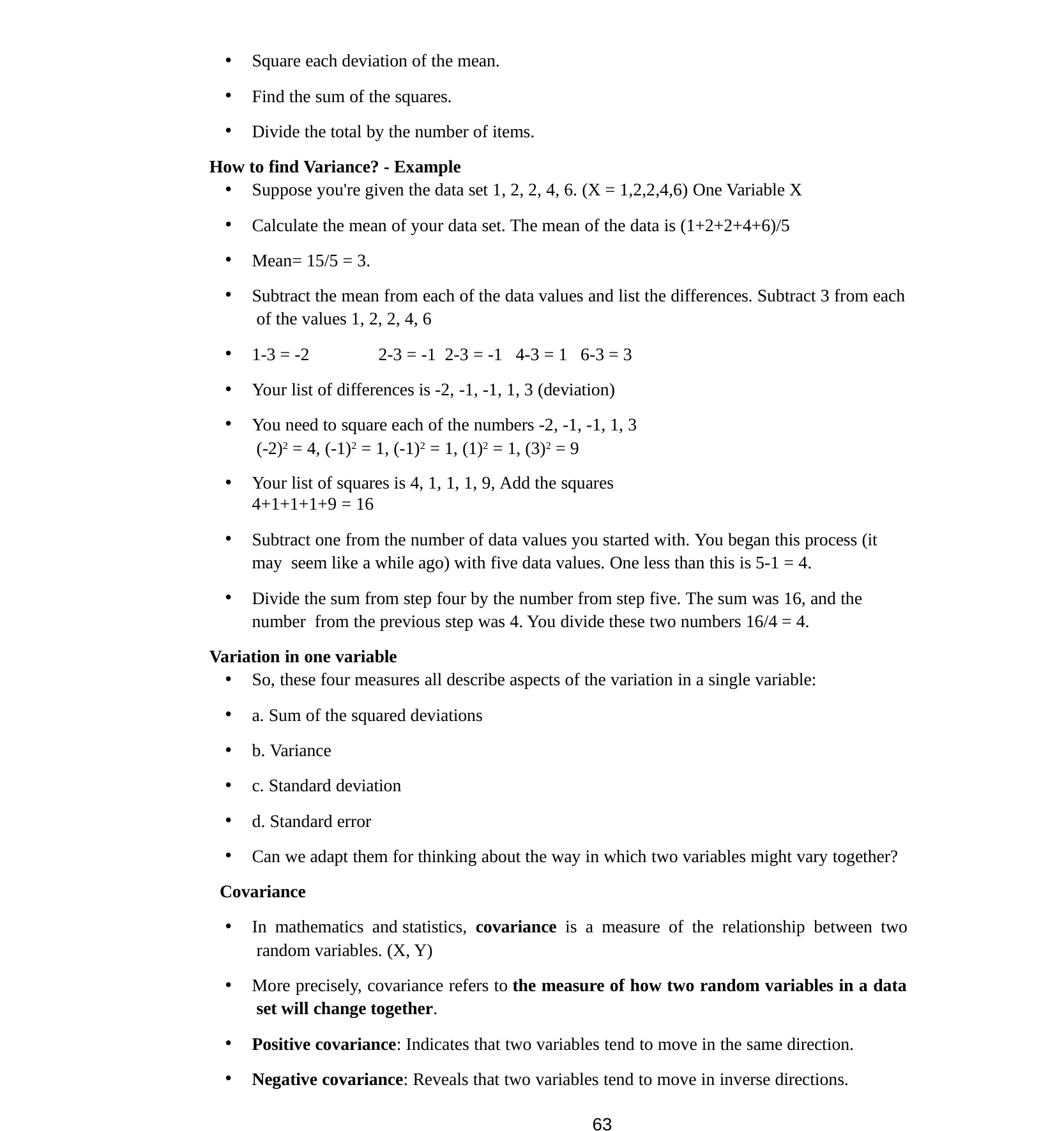

Square each deviation of the mean.
Find the sum of the squares.
Divide the total by the number of items.
How to find Variance? - Example
Suppose you're given the data set 1, 2, 2, 4, 6. (X = 1,2,2,4,6) One Variable X
Calculate the mean of your data set. The mean of the data is (1+2+2+4+6)/5
Mean= 15/5 = 3.
Subtract the mean from each of the data values and list the differences. Subtract 3 from each  of the values 1, 2, 2, 4, 6
1-3 = -2	2-3 = -1 2-3 = -1 4-3 = 1 6-3 = 3
Your list of differences is -2, -1, -1, 1, 3 (deviation)
You need to square each of the numbers -2, -1, -1, 1, 3  (-2)2 = 4, (-1)2 = 1, (-1)2 = 1, (1)2 = 1, (3)2 = 9
Your list of squares is 4, 1, 1, 1, 9, Add the squares 4+1+1+1+9 = 16
Subtract one from the number of data values you started with. You began this process (it may  seem like a while ago) with five data values. One less than this is 5-1 = 4.
Divide the sum from step four by the number from step five. The sum was 16, and the number  from the previous step was 4. You divide these two numbers 16/4 = 4.
Variation in one variable
So, these four measures all describe aspects of the variation in a single variable:
a. Sum of the squared deviations
b. Variance
c. Standard deviation
d. Standard error
Can we adapt them for thinking about the way in which two variables might vary together?
Covariance
In mathematics and statistics, covariance is a measure of the relationship between two  random variables. (X, Y)
More precisely, covariance refers to the measure of how two random variables in a data  set will change together.
Positive covariance: Indicates that two variables tend to move in the same direction.
Negative covariance: Reveals that two variables tend to move in inverse directions.

63